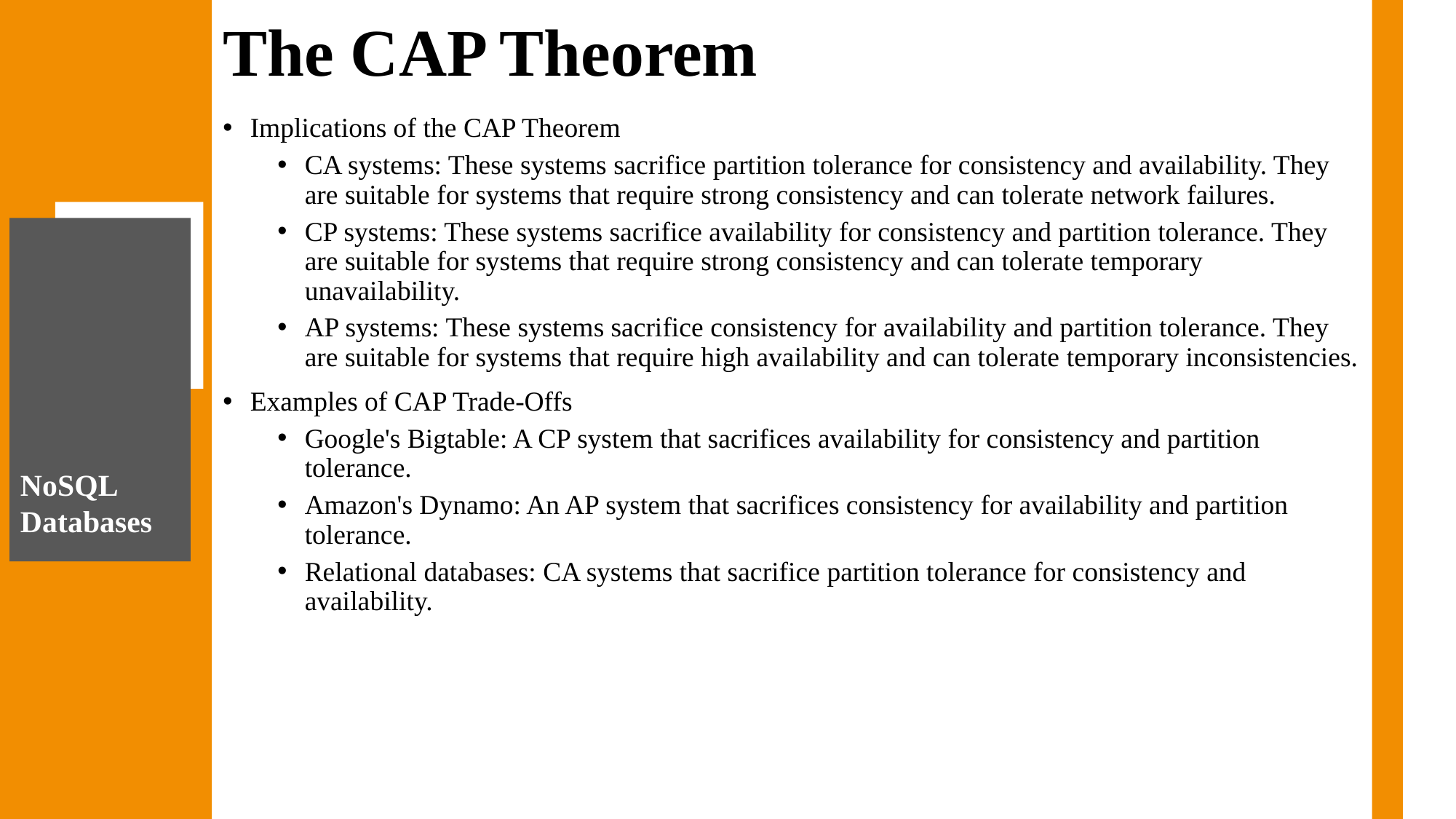

# The CAP Theorem

Implications of the CAP Theorem
CA systems: These systems sacrifice partition tolerance for consistency and availability. They are suitable for systems that require strong consistency and can tolerate network failures.
CP systems: These systems sacrifice availability for consistency and partition tolerance. They are suitable for systems that require strong consistency and can tolerate temporary unavailability.
AP systems: These systems sacrifice consistency for availability and partition tolerance. They are suitable for systems that require high availability and can tolerate temporary inconsistencies.
Examples of CAP Trade-Offs
Google's Bigtable: A CP system that sacrifices availability for consistency and partition tolerance.
Amazon's Dynamo: An AP system that sacrifices consistency for availability and partition tolerance.
Relational databases: CA systems that sacrifice partition tolerance for consistency and availability.

NoSQL Databases